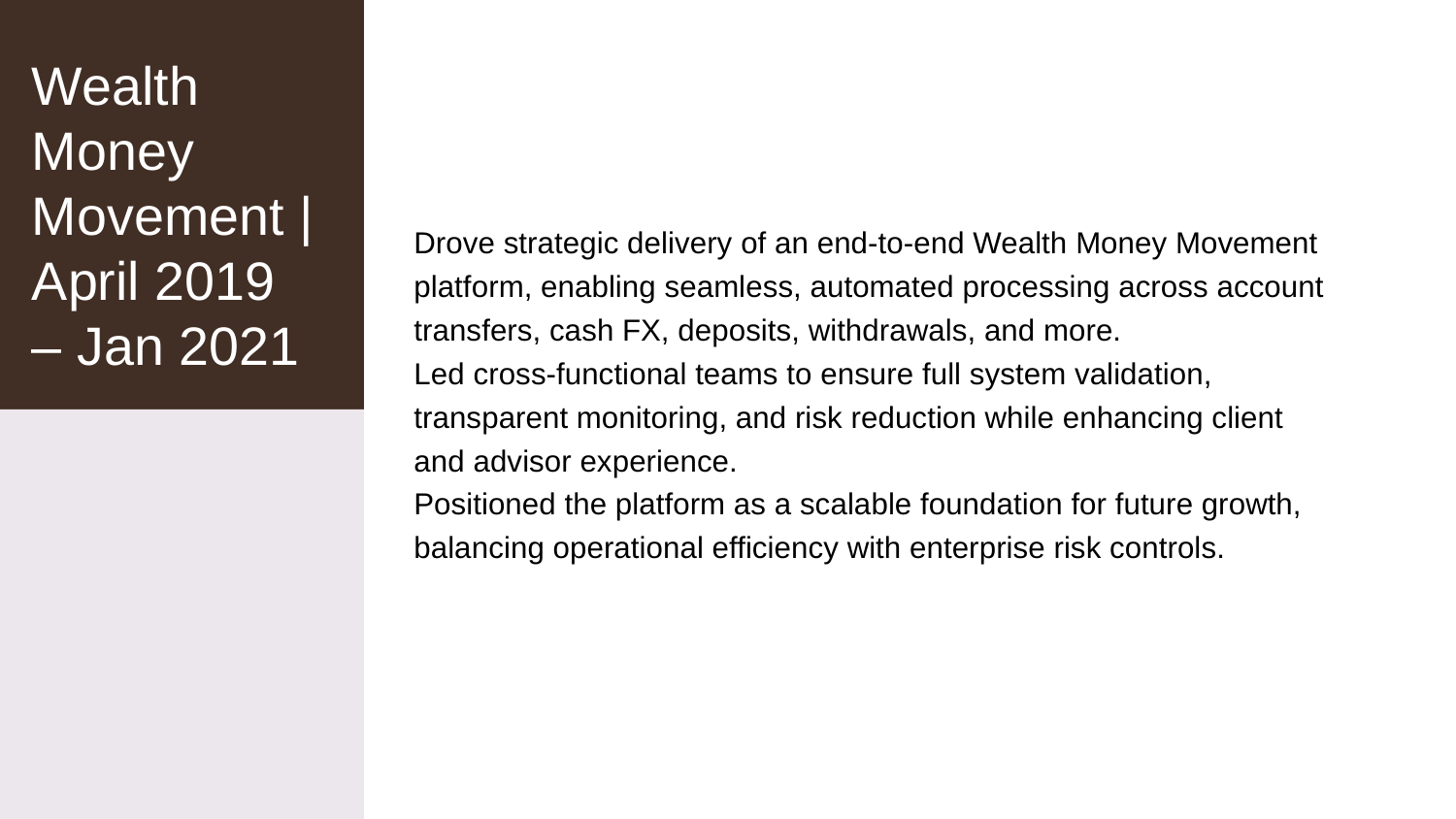

# Wealth Money Movement | April 2019 – Jan 2021
Drove strategic delivery of an end-to-end Wealth Money Movement platform, enabling seamless, automated processing across account transfers, cash FX, deposits, withdrawals, and more.
Led cross-functional teams to ensure full system validation, transparent monitoring, and risk reduction while enhancing client and advisor experience.
Positioned the platform as a scalable foundation for future growth, balancing operational efficiency with enterprise risk controls.